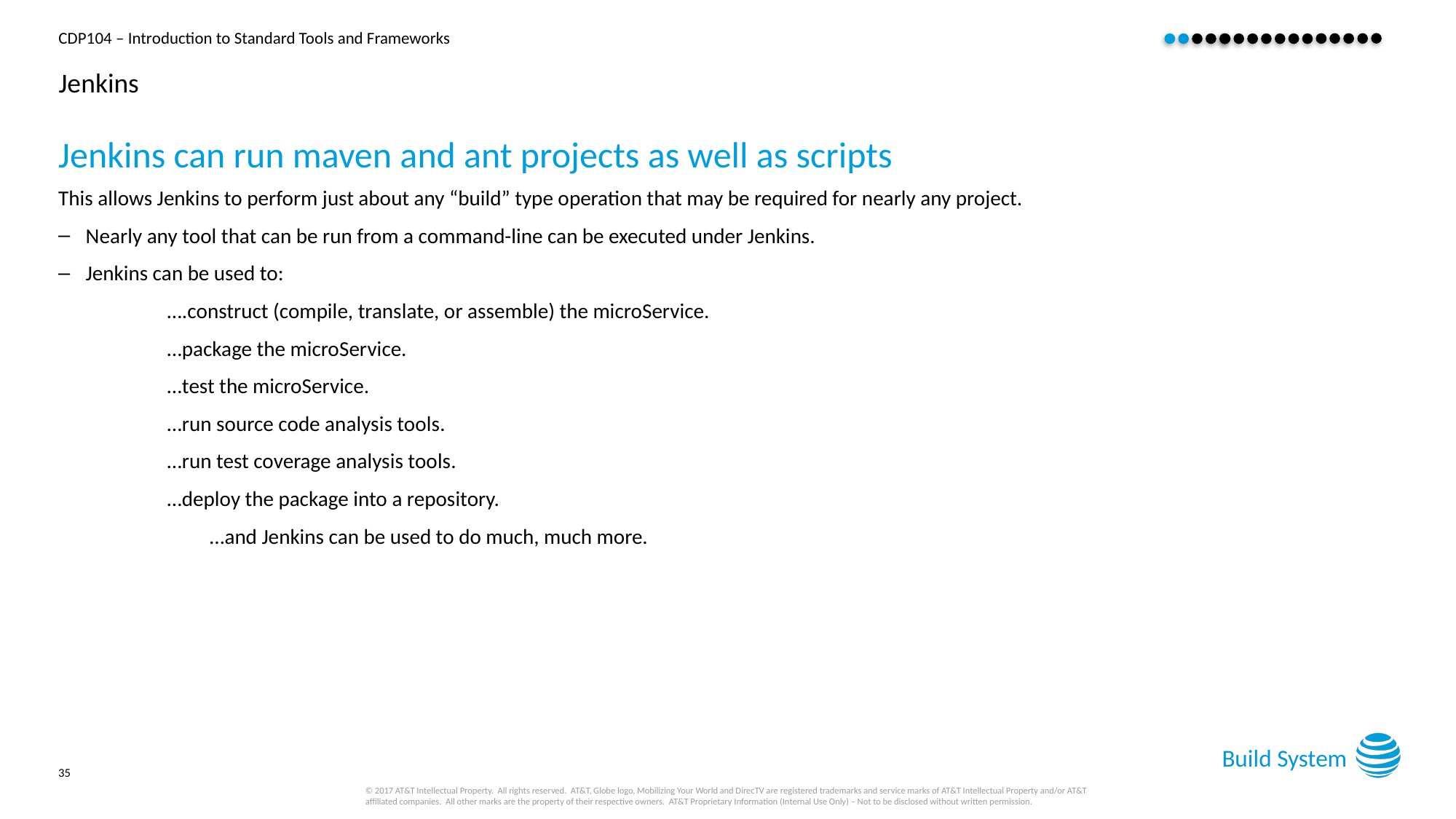

# Jenkins
Jenkins can run maven and ant projects as well as scripts
This allows Jenkins to perform just about any “build” type operation that may be required for nearly any project.
Nearly any tool that can be run from a command-line can be executed under Jenkins.
Jenkins can be used to:
….construct (compile, translate, or assemble) the microService.
…package the microService.
…test the microService.
…run source code analysis tools.
…run test coverage analysis tools.
…deploy the package into a repository.
         …and Jenkins can be used to do much, much more.

Build System
35